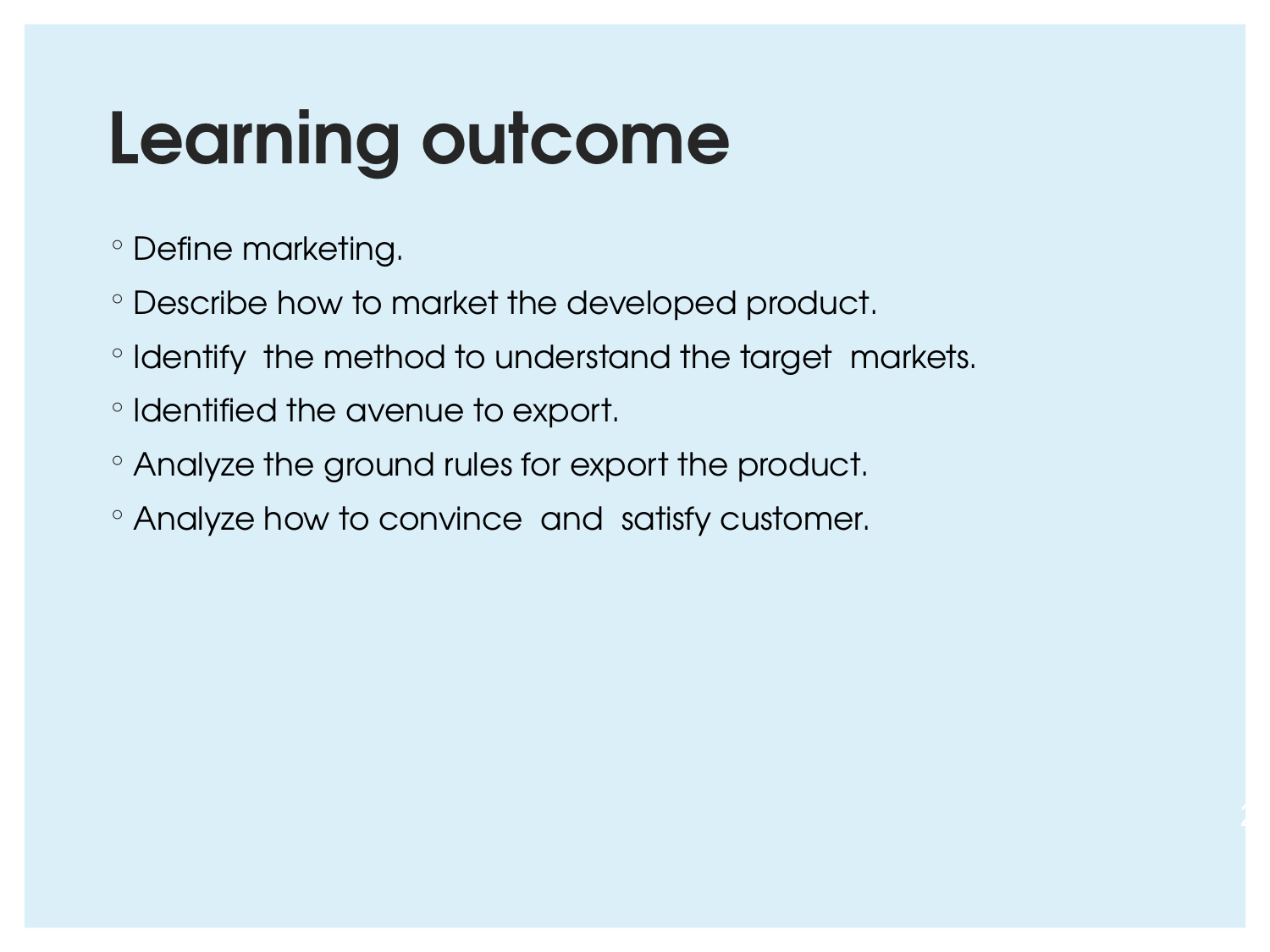

# Learning outcome
Define marketing.
Describe how to market the developed product.
Identify  the method to understand the target  markets.
Identified the avenue to export.
Analyze the ground rules for export the product.
Analyze how to convince  and  satisfy customer.
2